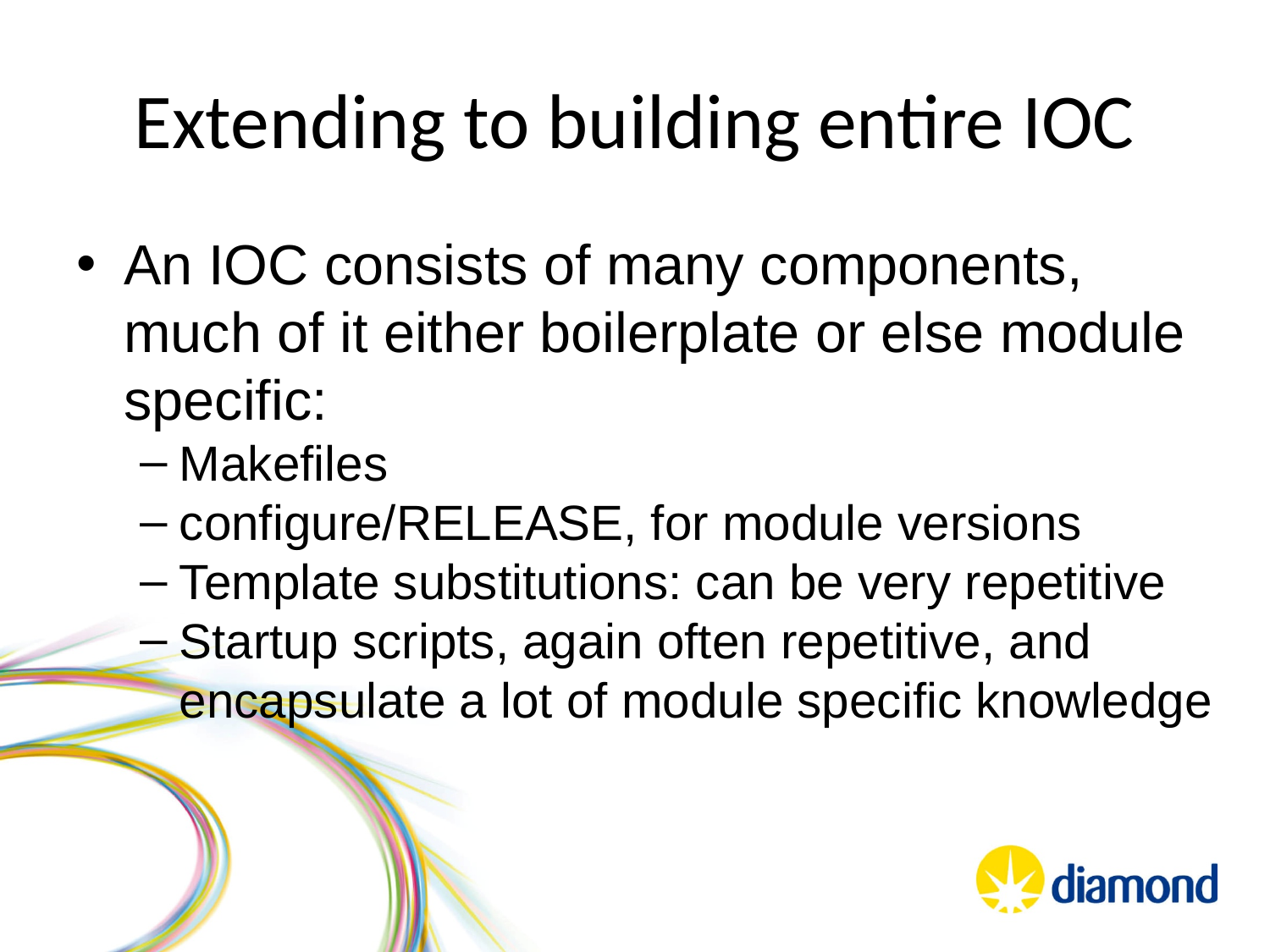

# Extending to building entire IOC
An IOC consists of many components, much of it either boilerplate or else module specific:
Makefiles
configure/RELEASE, for module versions
Template substitutions: can be very repetitive
Startup scripts, again often repetitive, and encapsulate a lot of module specific knowledge